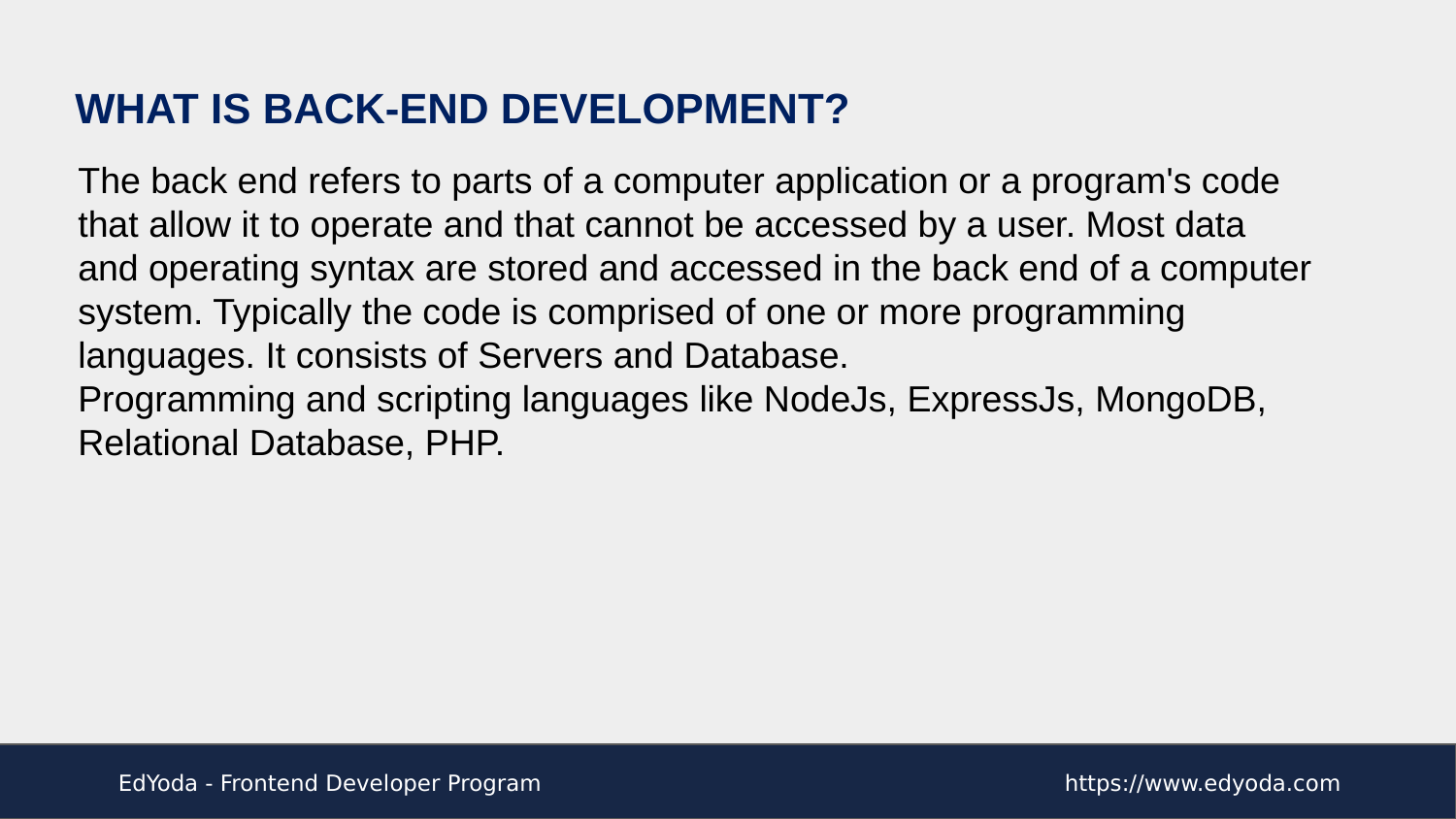

WHAT IS BACK-END DEVELOPMENT?
The back end refers to parts of a computer application or a program's code that allow it to operate and that cannot be accessed by a user. Most data and operating syntax are stored and accessed in the back end of a computer system. Typically the code is comprised of one or more programming languages. It consists of Servers and Database.
Programming and scripting languages like NodeJs, ExpressJs, MongoDB, Relational Database, PHP.

EdYoda - Frontend Developer Program
https://www.edyoda.com